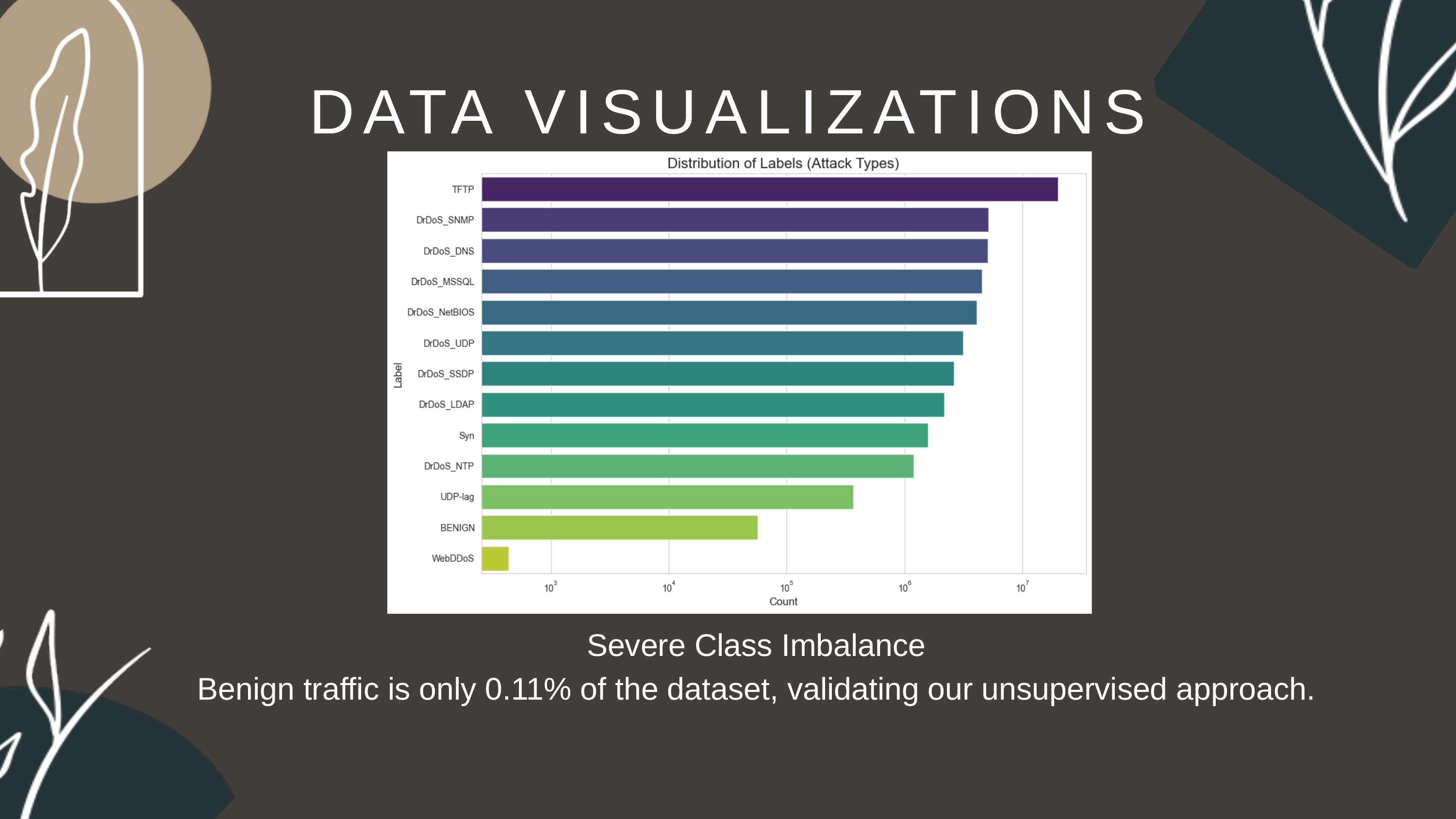

DATA VISUALIZATIONS

Severe Class Imbalance
Benign traffic is only 0.11% of the dataset, validating our unsupervised approach.